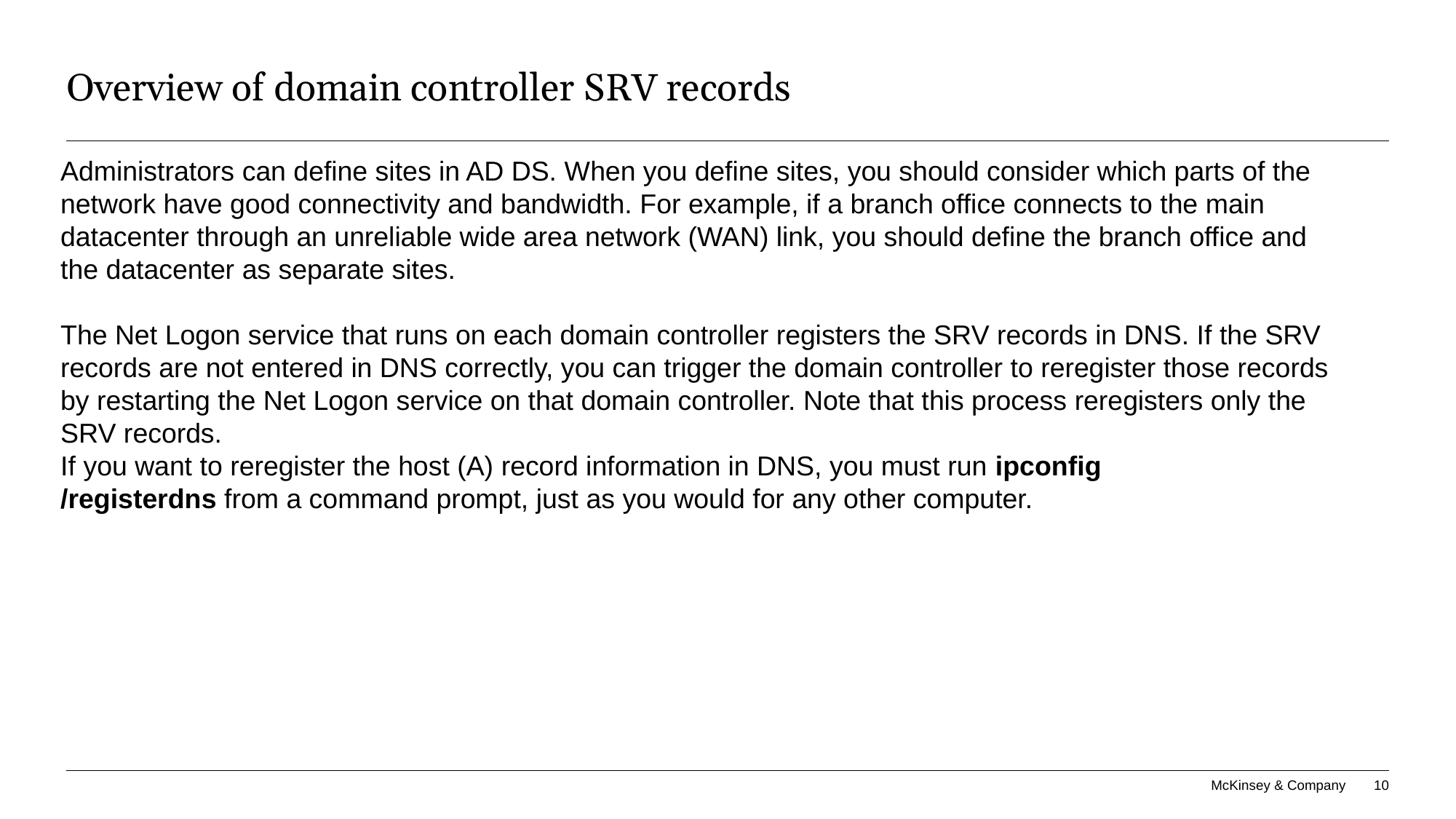

# Overview of domain controller SRV records

Administrators can define sites in AD DS. When you define sites, you should consider which parts of the
network have good connectivity and bandwidth. For example, if a branch office connects to the main
datacenter through an unreliable wide area network (WAN) link, you should define the branch office and
the datacenter as separate sites.

The Net Logon service that runs on each domain controller registers the SRV records in DNS. If the SRV
records are not entered in DNS correctly, you can trigger the domain controller to reregister those records
by restarting the Net Logon service on that domain controller. Note that this process reregisters only the
SRV records.
If you want to reregister the host (A) record information in DNS, you must run ipconfig
/registerdns from a command prompt, just as you would for any other computer.